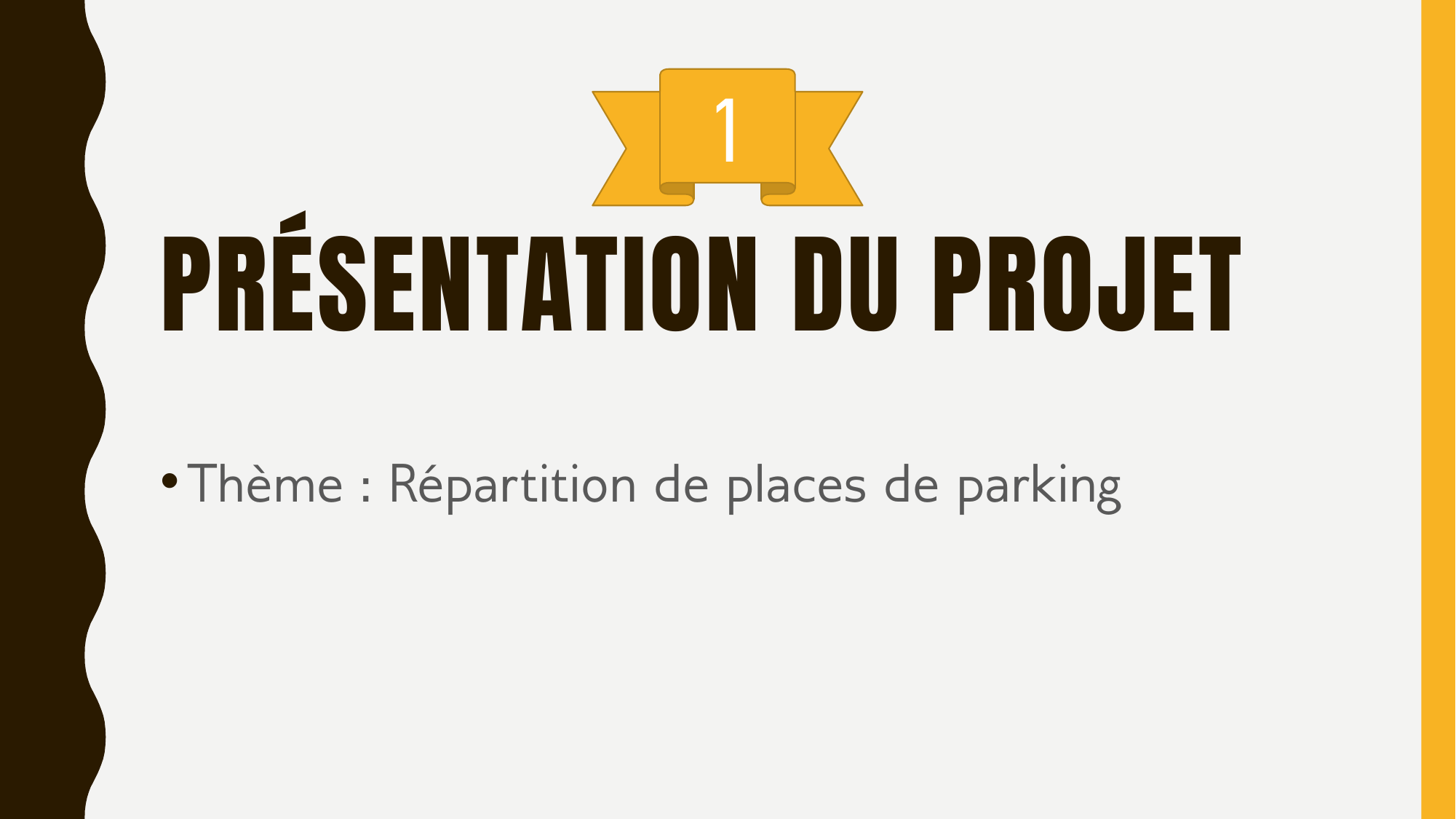

1
# Présentation du projet
Thème : Répartition de places de parking